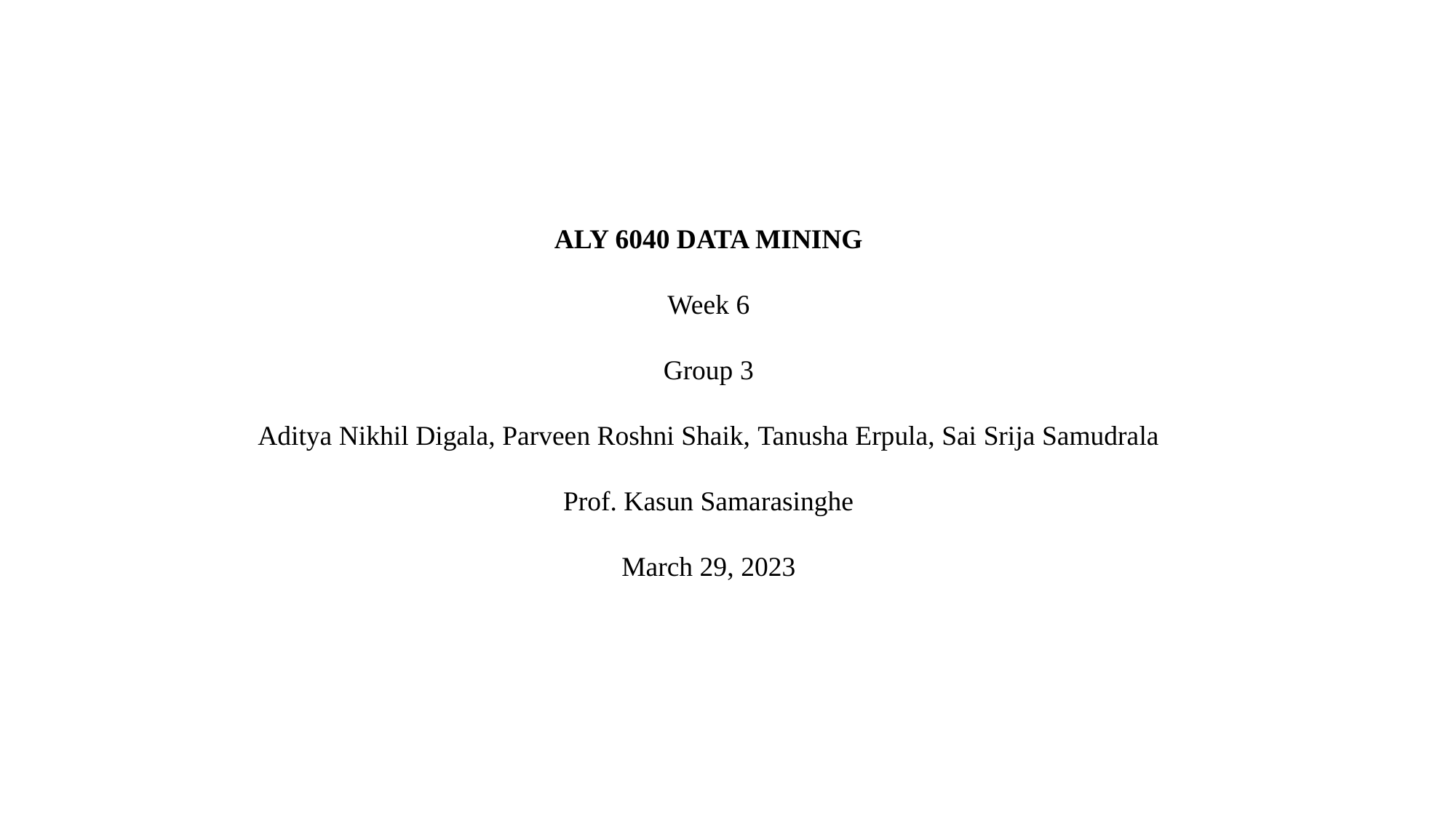

ALY 6040 DATA MINING
Week 6
Group 3
Aditya Nikhil Digala, Parveen Roshni Shaik, Tanusha Erpula, Sai Srija Samudrala
Prof. Kasun Samarasinghe
March 29, 2023